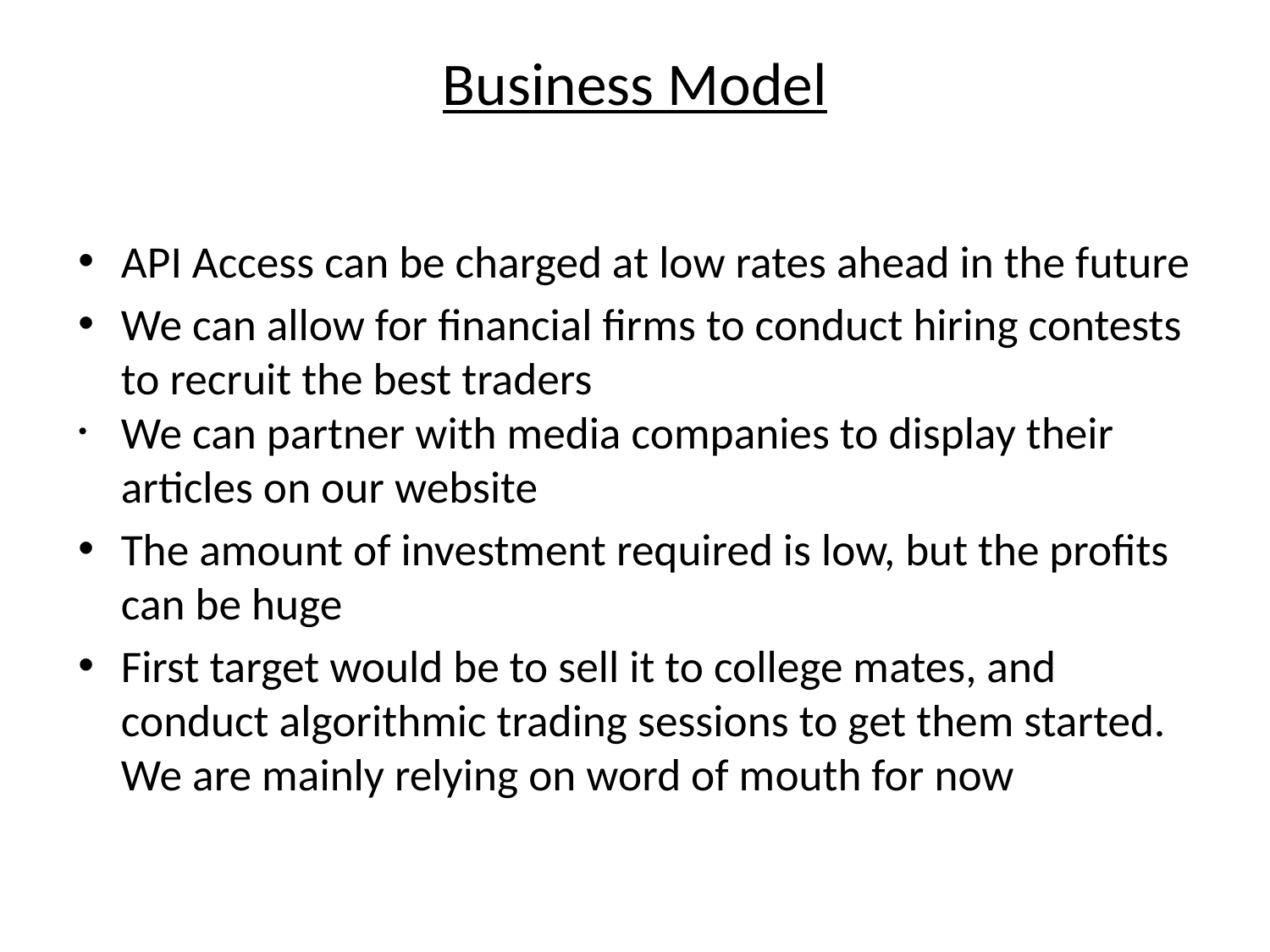

# Business Model

API Access can be charged at low rates ahead in the future
We can allow for financial firms to conduct hiring contests to recruit the best traders
We can partner with media companies to display their articles on our website
The amount of investment required is low, but the profits can be huge
First target would be to sell it to college mates, and conduct algorithmic trading sessions to get them started. We are mainly relying on word of mouth for now